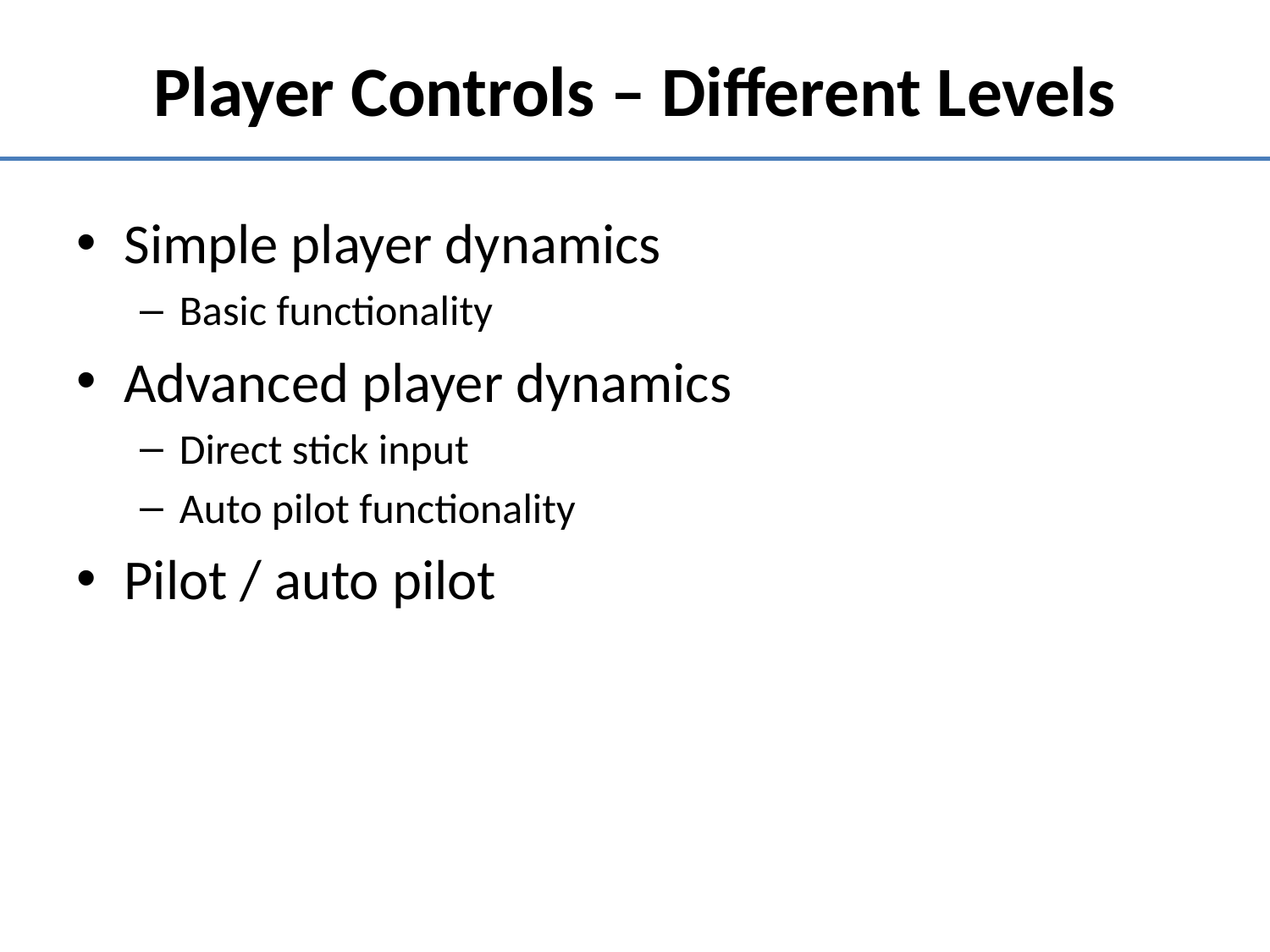

# Player Controls – Different Levels
Simple player dynamics
Basic functionality
Advanced player dynamics
Direct stick input
Auto pilot functionality
Pilot / auto pilot